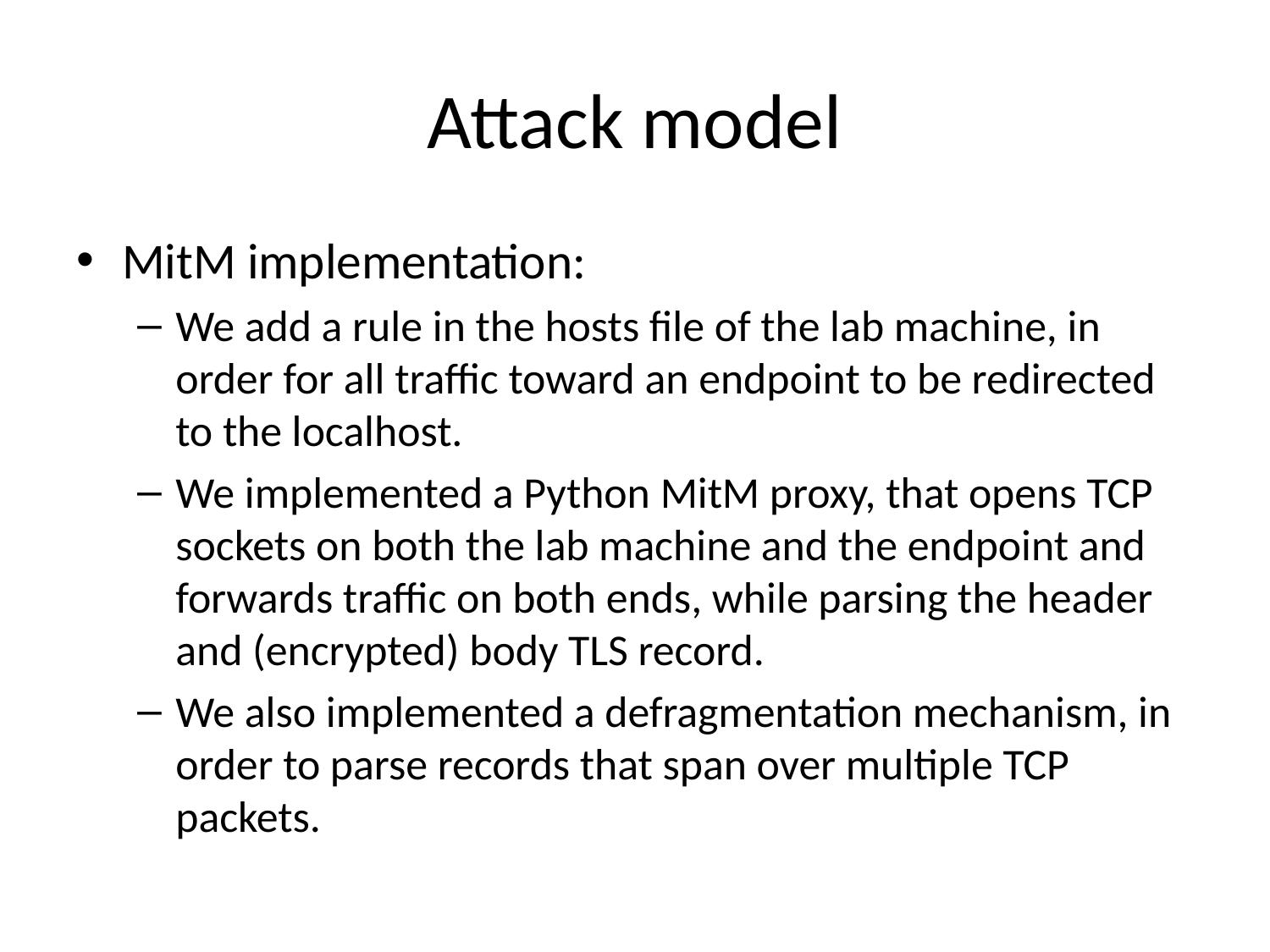

# Attack model
MitM implementation:
We add a rule in the hosts file of the lab machine, in order for all traffic toward an endpoint to be redirected to the localhost.
We implemented a Python MitM proxy, that opens TCP sockets on both the lab machine and the endpoint and forwards traffic on both ends, while parsing the header and (encrypted) body TLS record.
We also implemented a defragmentation mechanism, in order to parse records that span over multiple TCP packets.